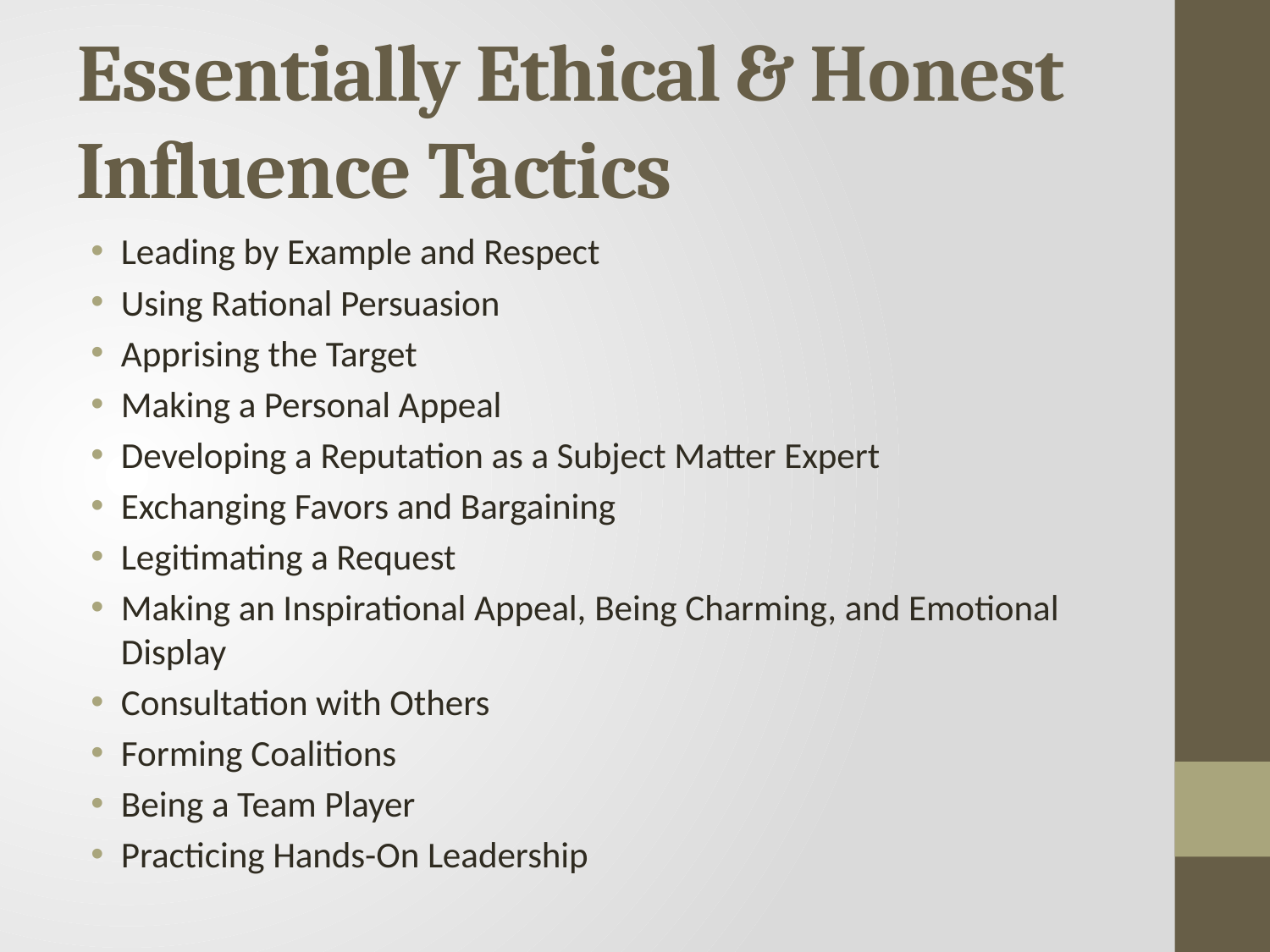

# Essentially Ethical & Honest Influence Tactics
Leading by Example and Respect
Using Rational Persuasion
Apprising the Target
Making a Personal Appeal
Developing a Reputation as a Subject Matter Expert
Exchanging Favors and Bargaining
Legitimating a Request
Making an Inspirational Appeal, Being Charming, and Emotional Display
Consultation with Others
Forming Coalitions
Being a Team Player
Practicing Hands-On Leadership